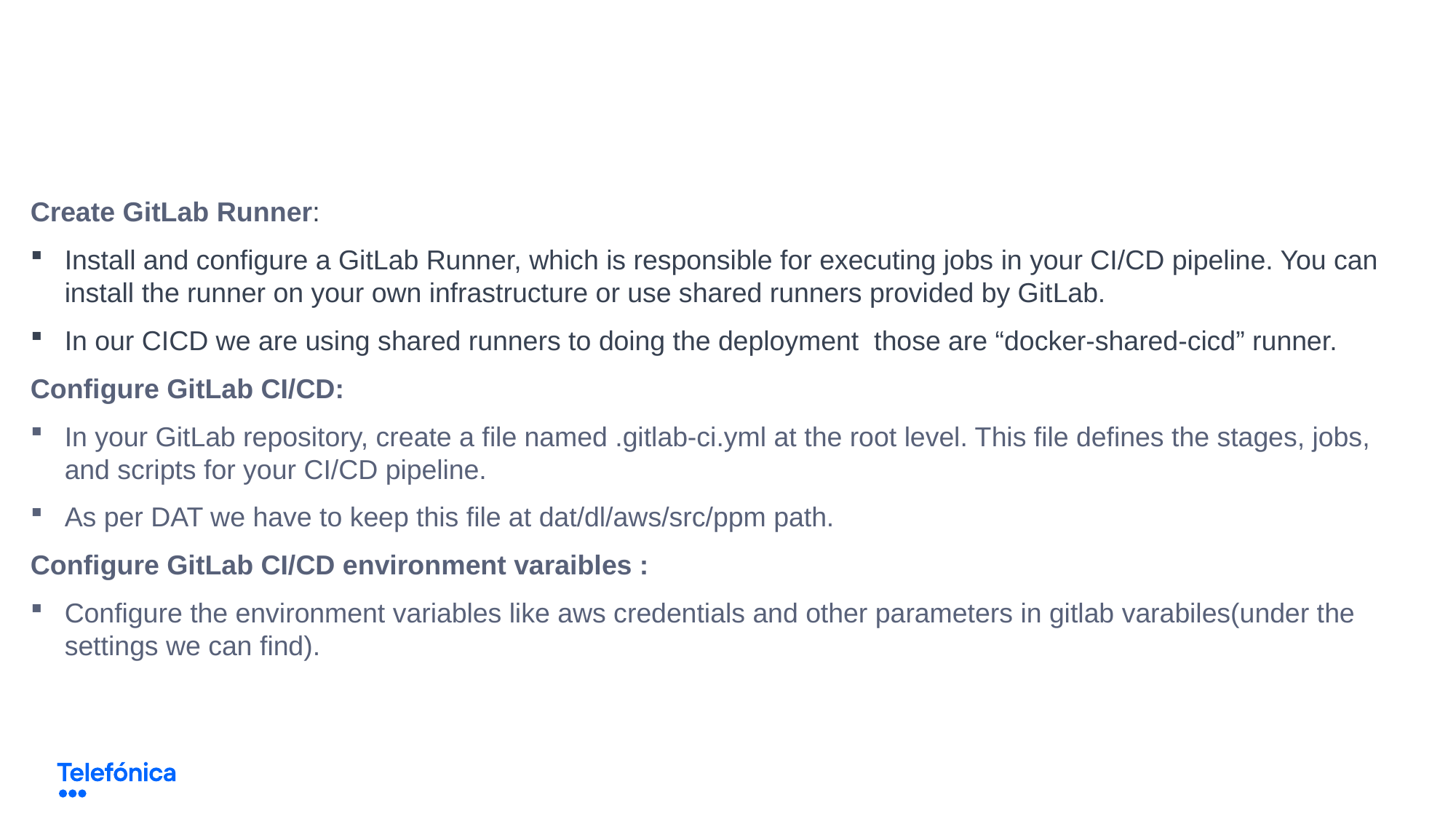

Create GitLab Runner:
Install and configure a GitLab Runner, which is responsible for executing jobs in your CI/CD pipeline. You can install the runner on your own infrastructure or use shared runners provided by GitLab.
In our CICD we are using shared runners to doing the deployment  those are “docker-shared-cicd” runner.
Configure GitLab CI/CD:
In your GitLab repository, create a file named .gitlab-ci.yml at the root level. This file defines the stages, jobs, and scripts for your CI/CD pipeline.
As per DAT we have to keep this file at dat/dl/aws/src/ppm path.
Configure GitLab CI/CD environment varaibles :
Configure the environment variables like aws credentials and other parameters in gitlab varabiles(under the settings we can find).